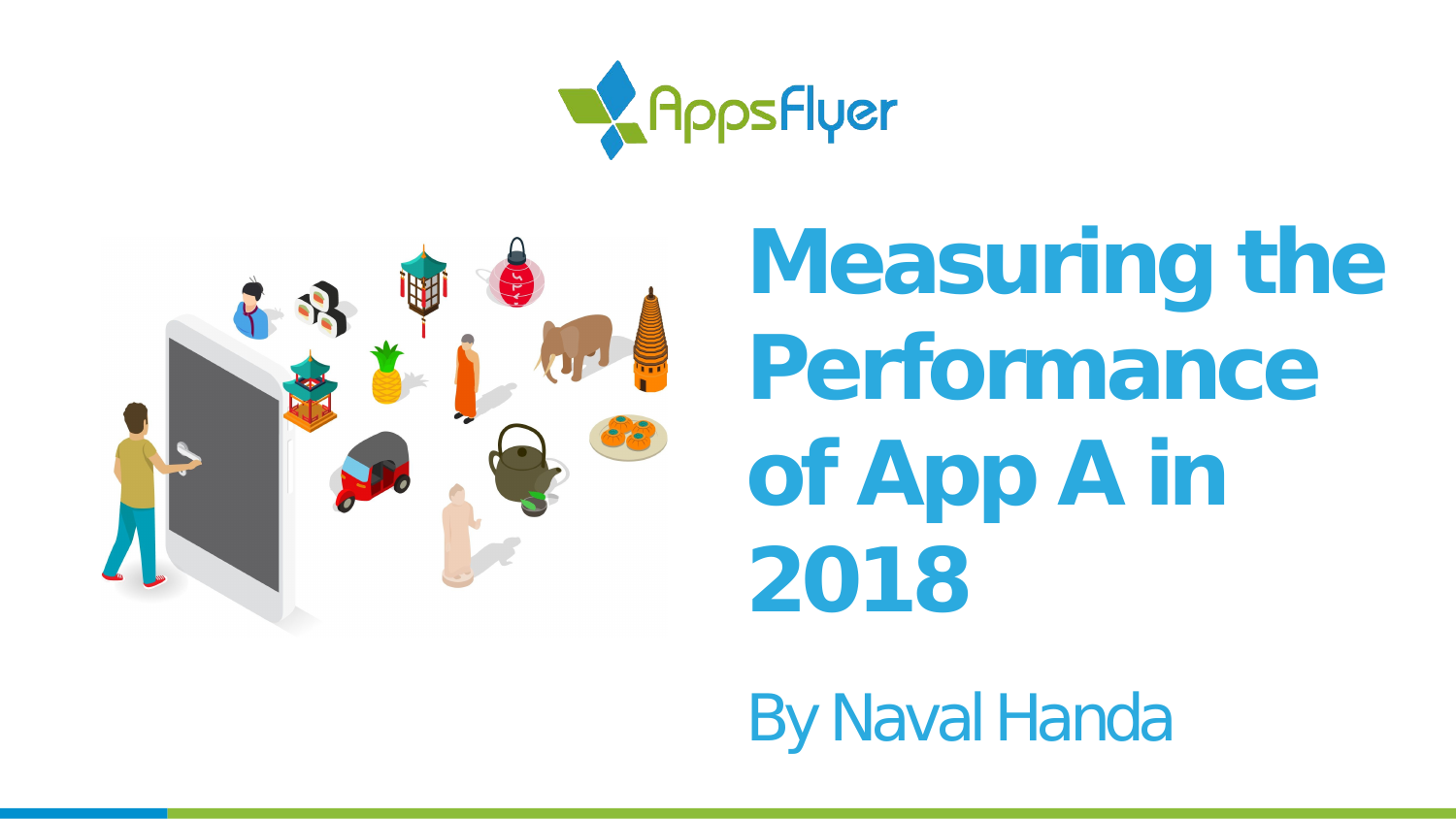

# Measuring the Performance of App A in 2018

By Naval Handa